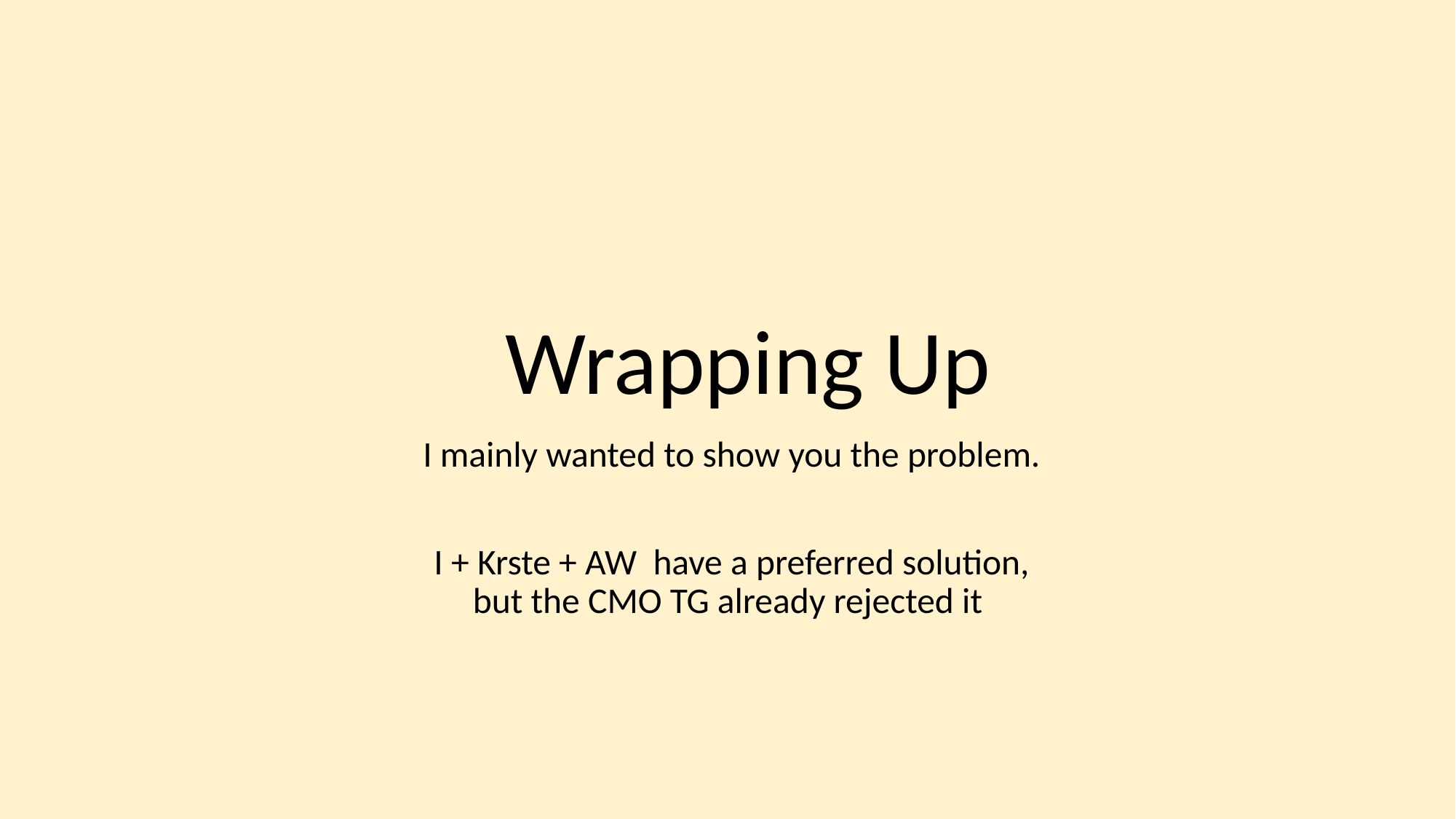

# Wrapping Up
 I mainly wanted to show you the problem.

  I + Krste + AW  have a preferred solution,
but the CMO TG already rejected it